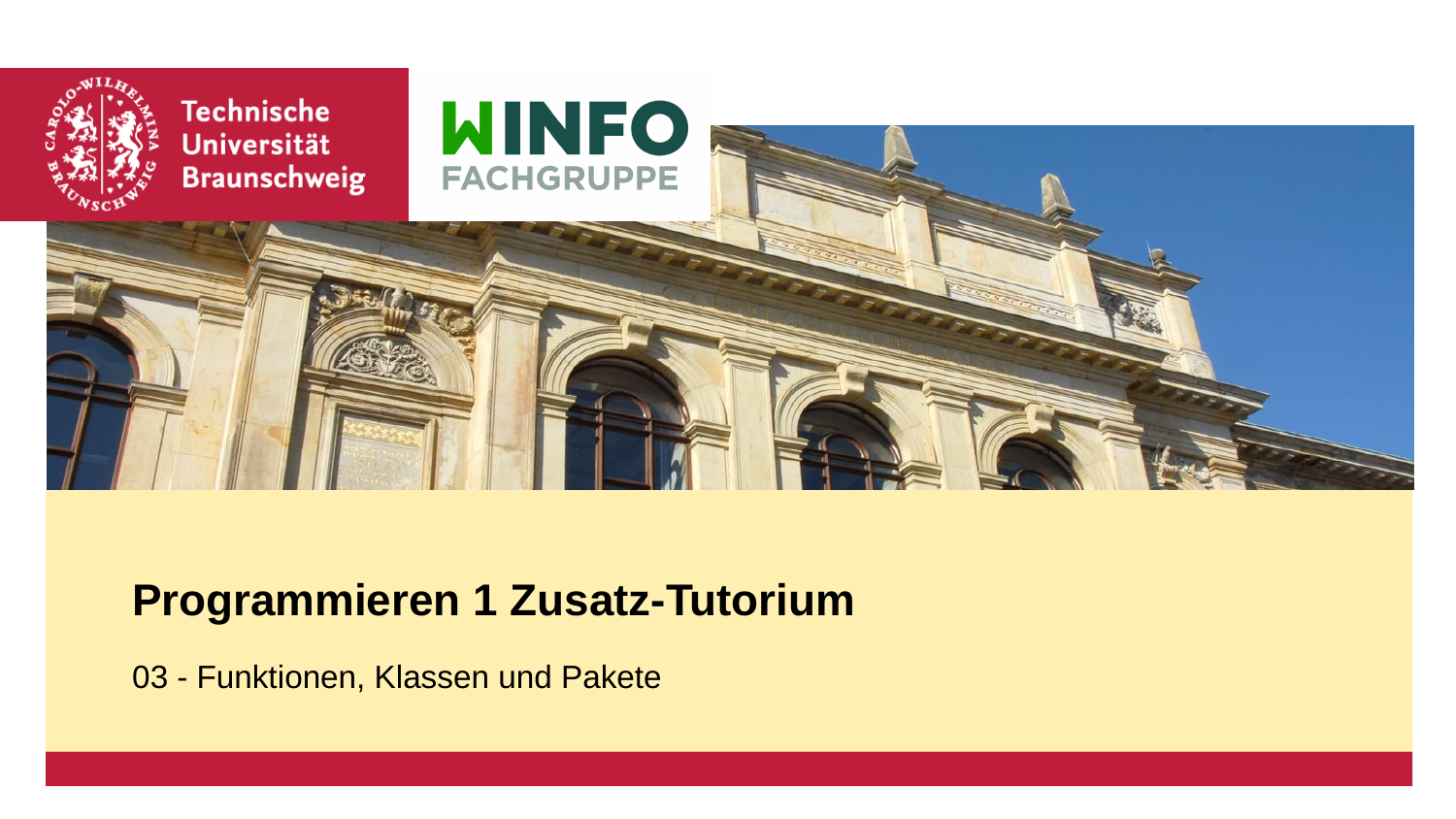

# Programmieren 1 Zusatz-Tutorium
03 - Funktionen, Klassen und Pakete